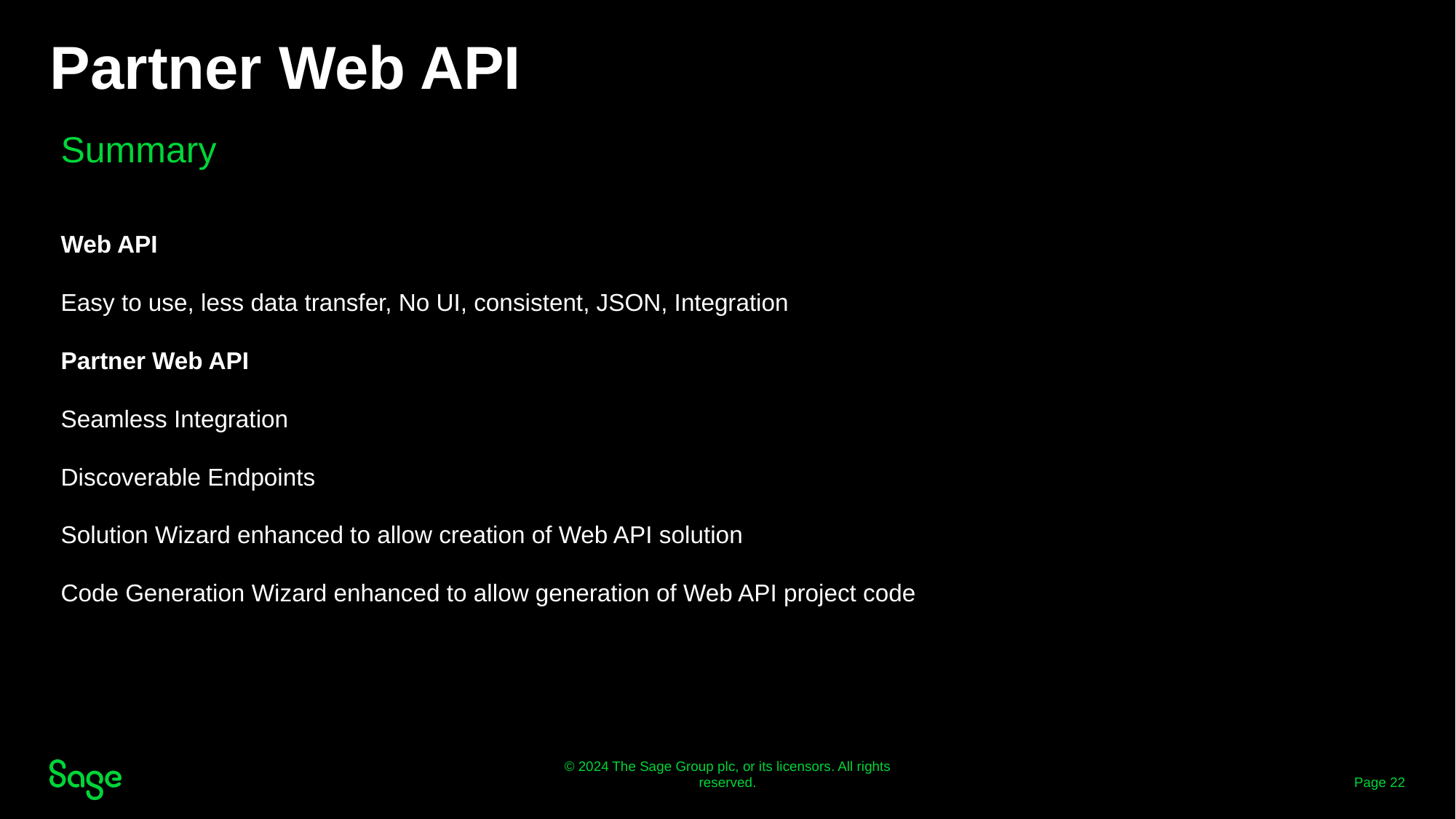

Partner Web API
Summary
Web API

Easy to use, less data transfer, No UI, consistent, JSON, Integration

Partner Web API

Seamless Integration

Discoverable Endpoints

Solution Wizard enhanced to allow creation of Web API solution

Code Generation Wizard enhanced to allow generation of Web API project code

Page 22